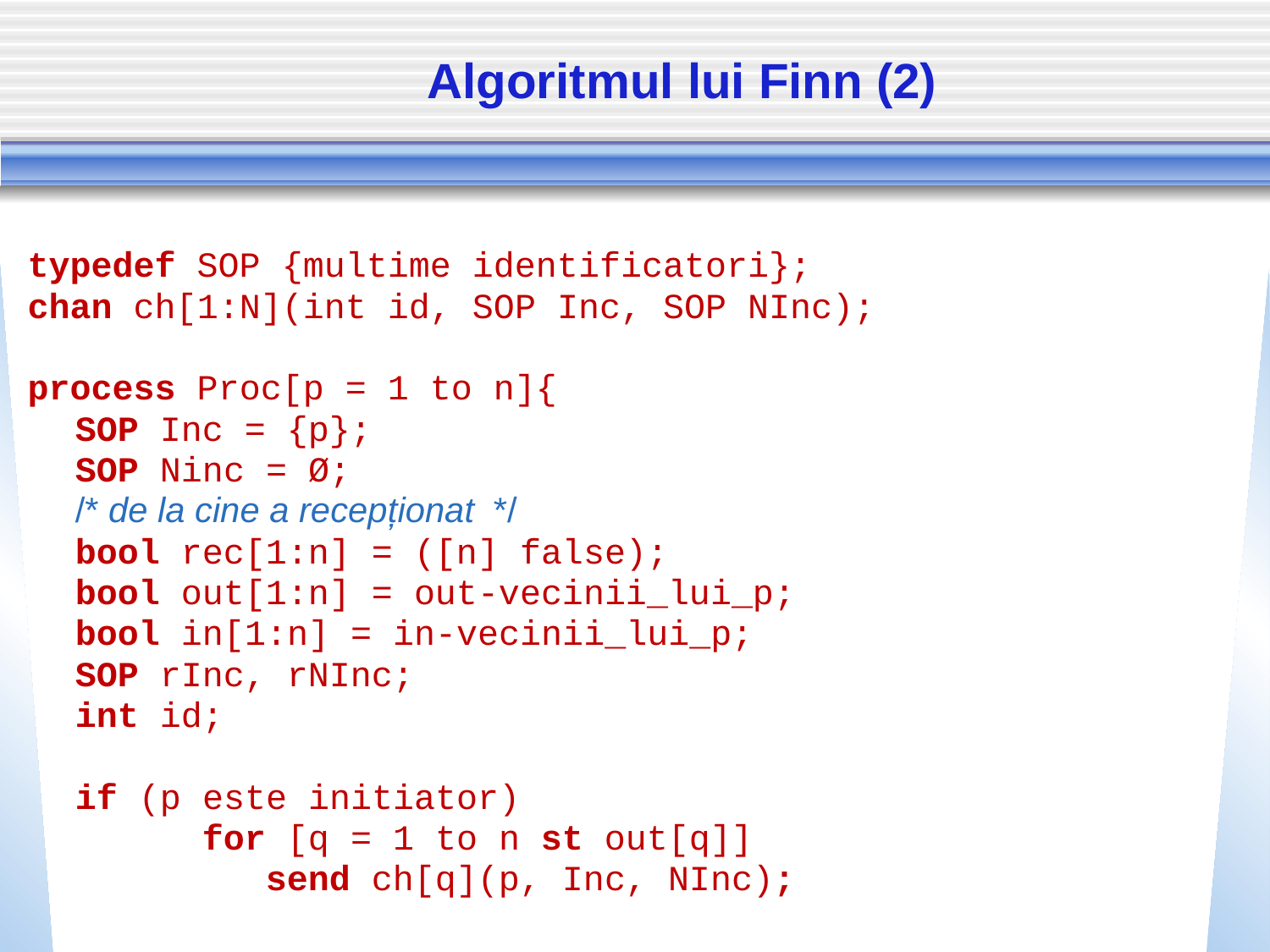

Algoritmul lui Finn (2)
typedef SOP {multime identificatori};
chan ch[1:N](int id, SOP Inc, SOP NInc);

process Proc[p = 1 to n]{
	SOP Inc = {p};
	SOP Ninc = Ø;
	/* de la cine a recepționat  */
	bool rec[1:n] = ([n] false);
	bool out[1:n] = out-vecinii_lui_p;
	bool in[1:n] = in-vecinii_lui_p;
	SOP rInc, rNInc;
	int id;

	if (p este initiator)
		for [q = 1 to n st out[q]]
		   send ch[q](p, Inc, NInc);